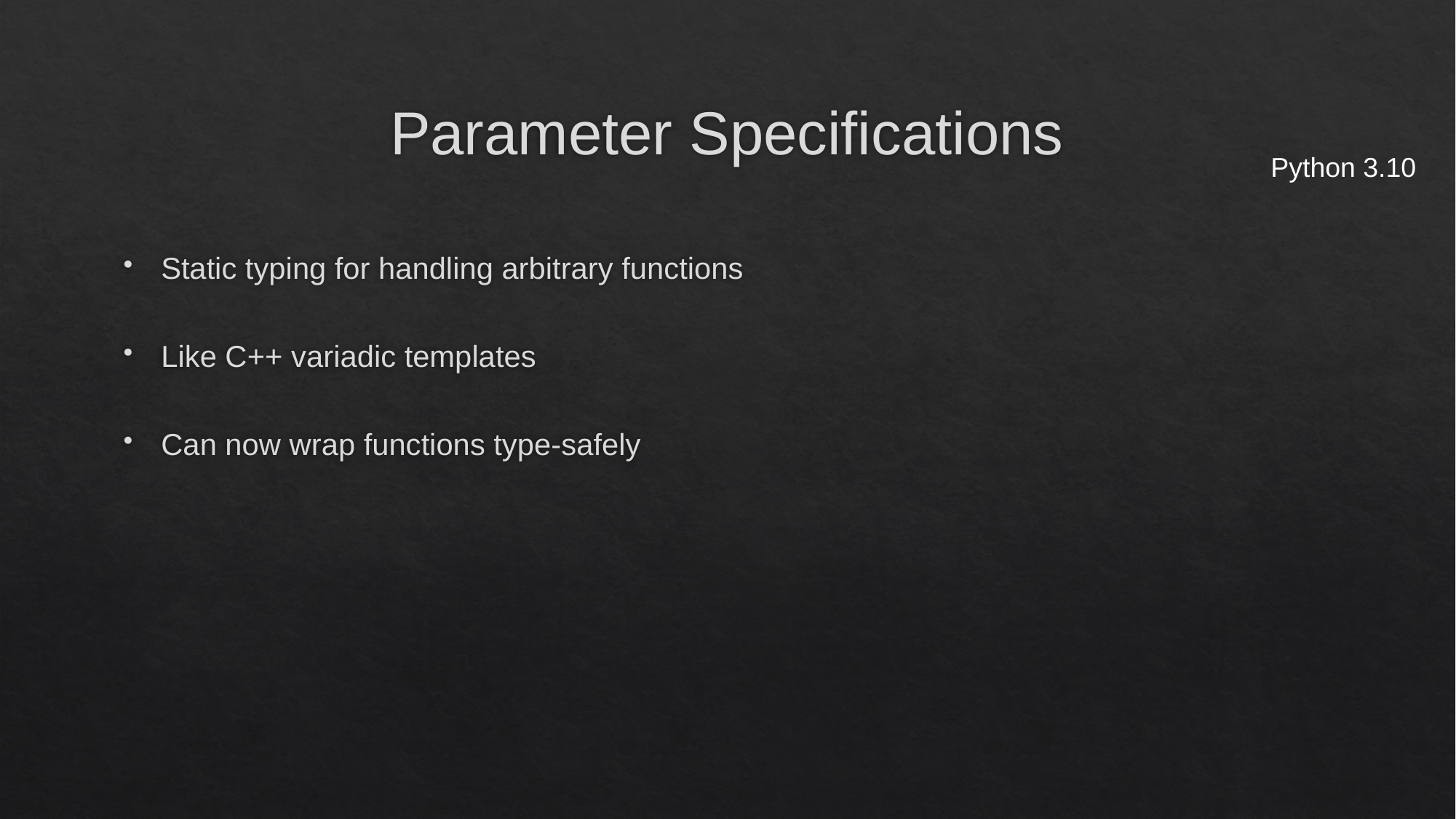

# Parameter Specifications
Python 3.10
Static typing for handling arbitrary functions
Like C++ variadic templates
Can now wrap functions type-safely